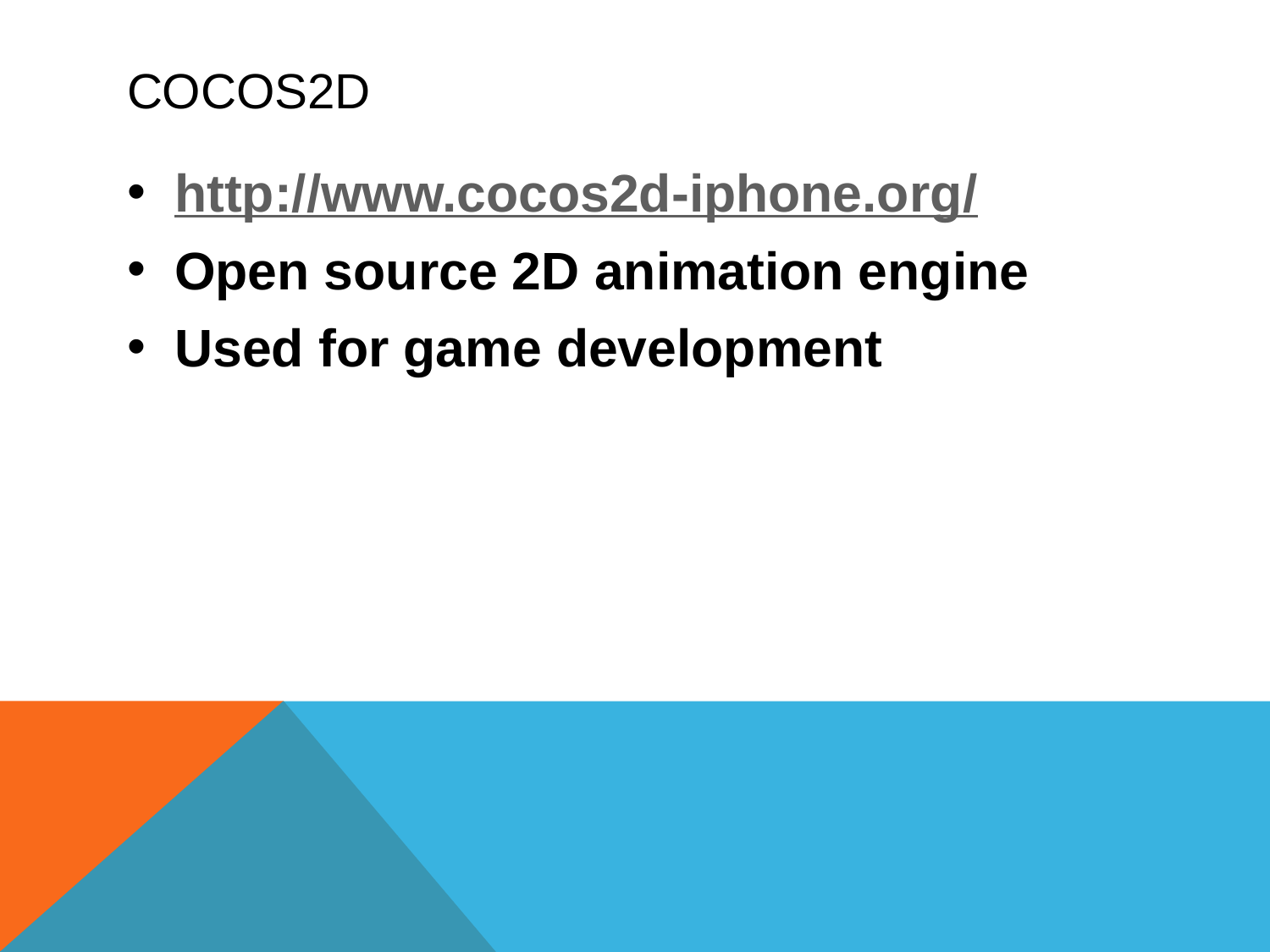

# Cocos2d
http://www.cocos2d-iphone.org/
Open source 2D animation engine
Used for game development